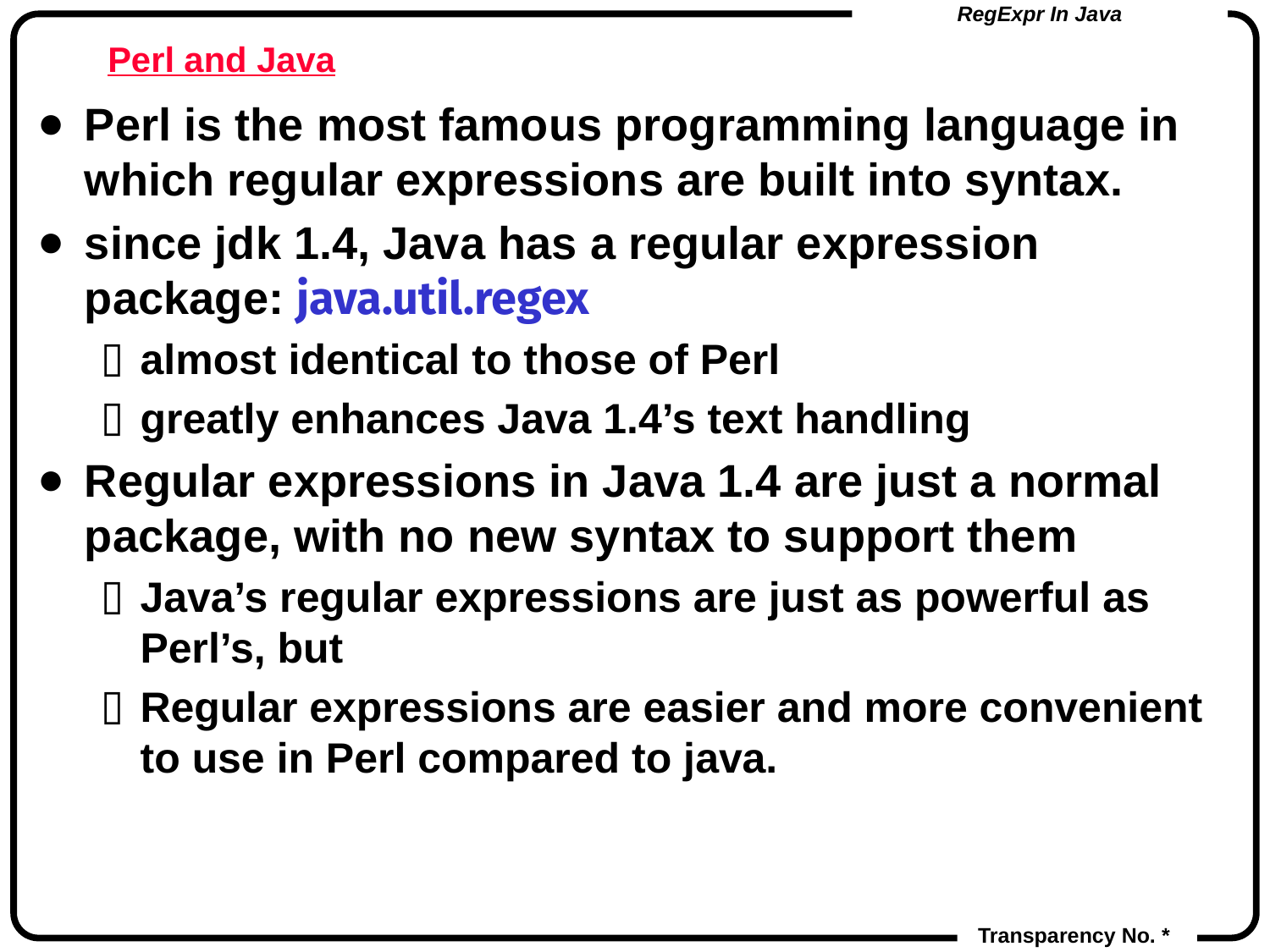

# Perl and Java
Perl is the most famous programming language in which regular expressions are built into syntax.
since jdk 1.4, Java has a regular expression package: java.util.regex
almost identical to those of Perl
greatly enhances Java 1.4’s text handling
Regular expressions in Java 1.4 are just a normal package, with no new syntax to support them
Java’s regular expressions are just as powerful as Perl’s, but
Regular expressions are easier and more convenient to use in Perl compared to java.